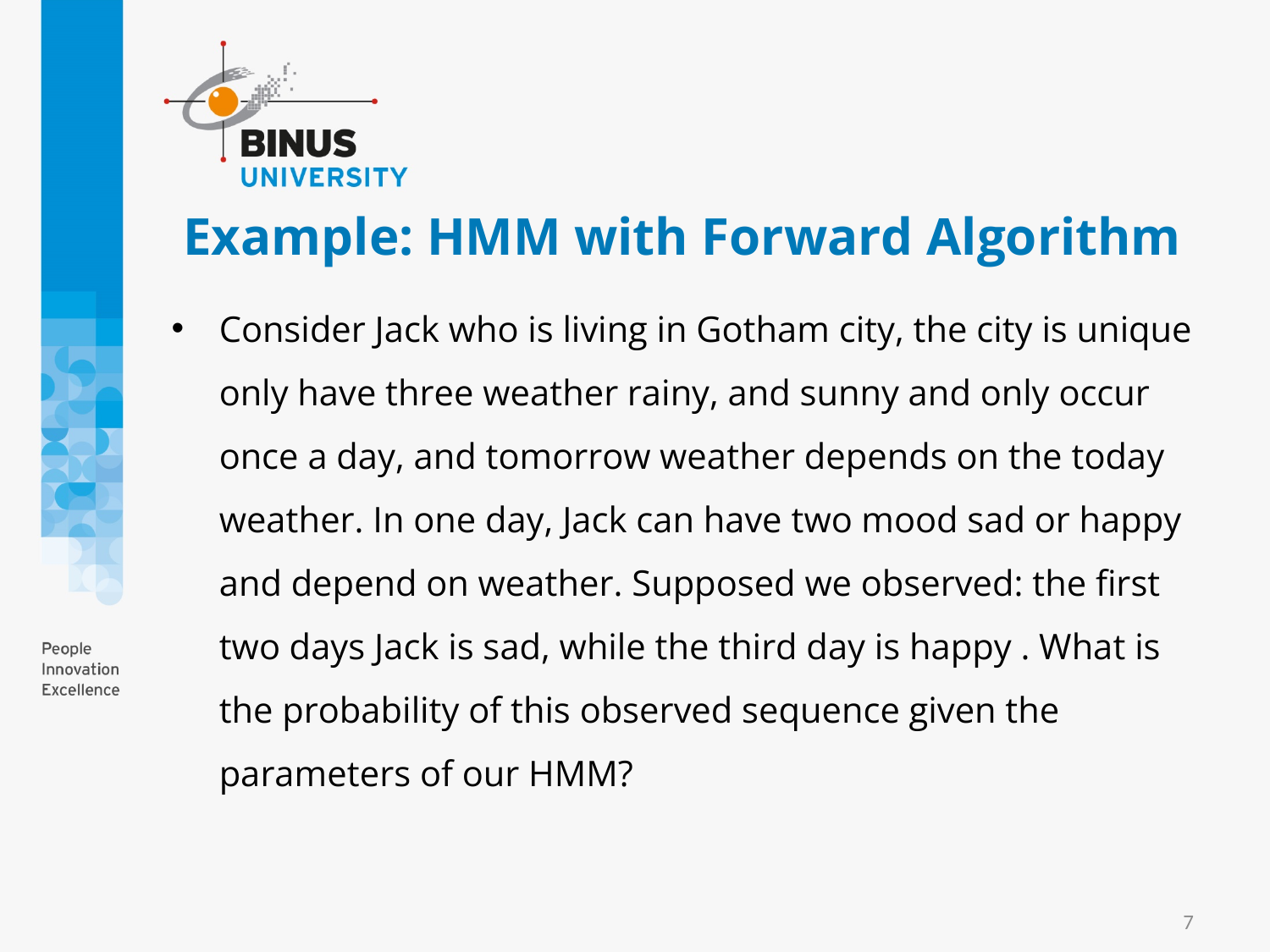

# Example: HMM with Forward Algorithm
Consider Jack who is living in Gotham city, the city is unique only have three weather rainy, and sunny and only occur once a day, and tomorrow weather depends on the today weather. In one day, Jack can have two mood sad or happy and depend on weather. Supposed we observed: the first two days Jack is sad, while the third day is happy . What is the probability of this observed sequence given the parameters of our HMM?

7